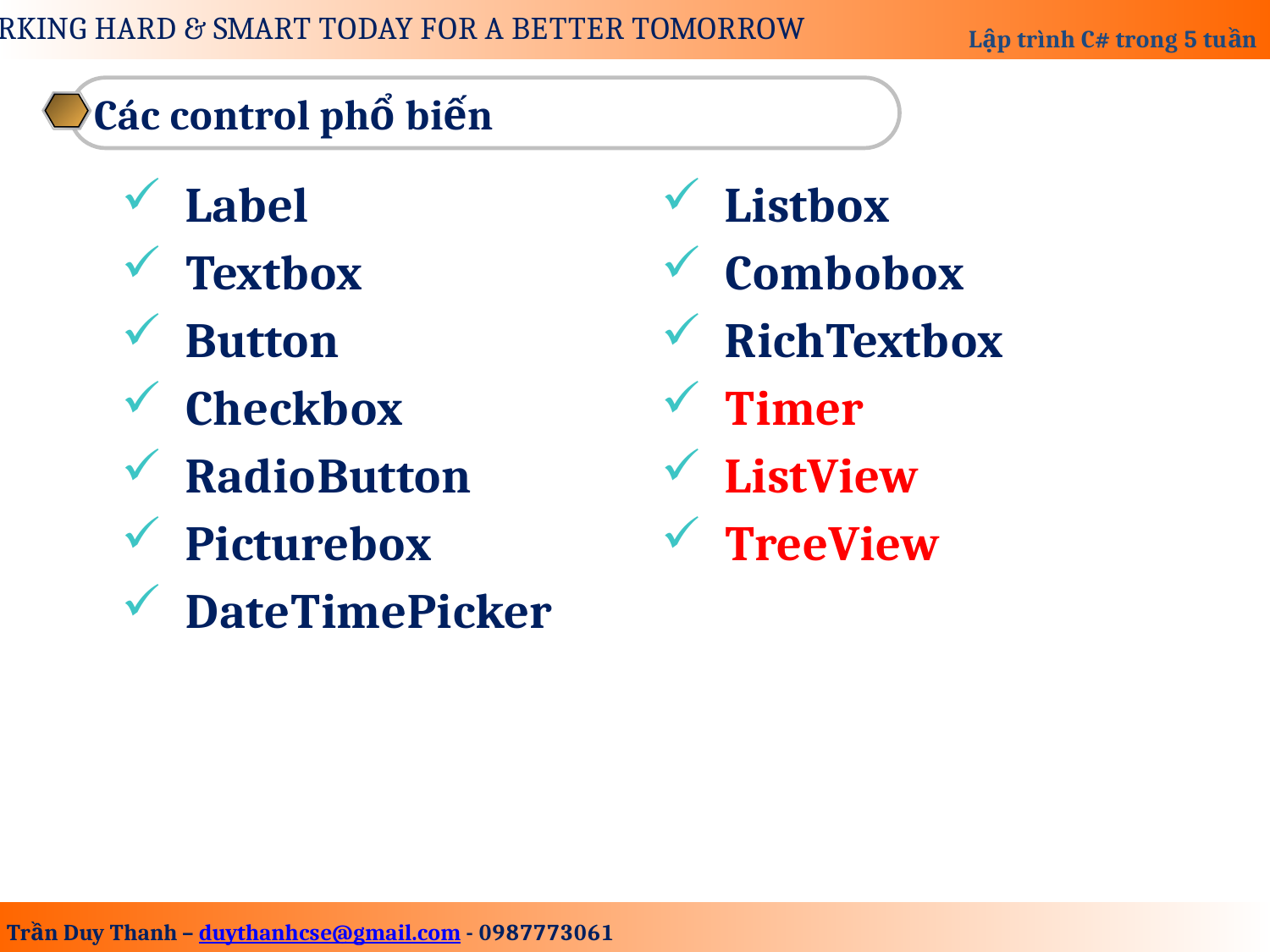

Các control phổ biến

| Label Textbox Button Checkbox RadioButton Picturebox DateTimePicker | Listbox Combobox RichTextbox Timer ListView TreeView |
| --- | --- |